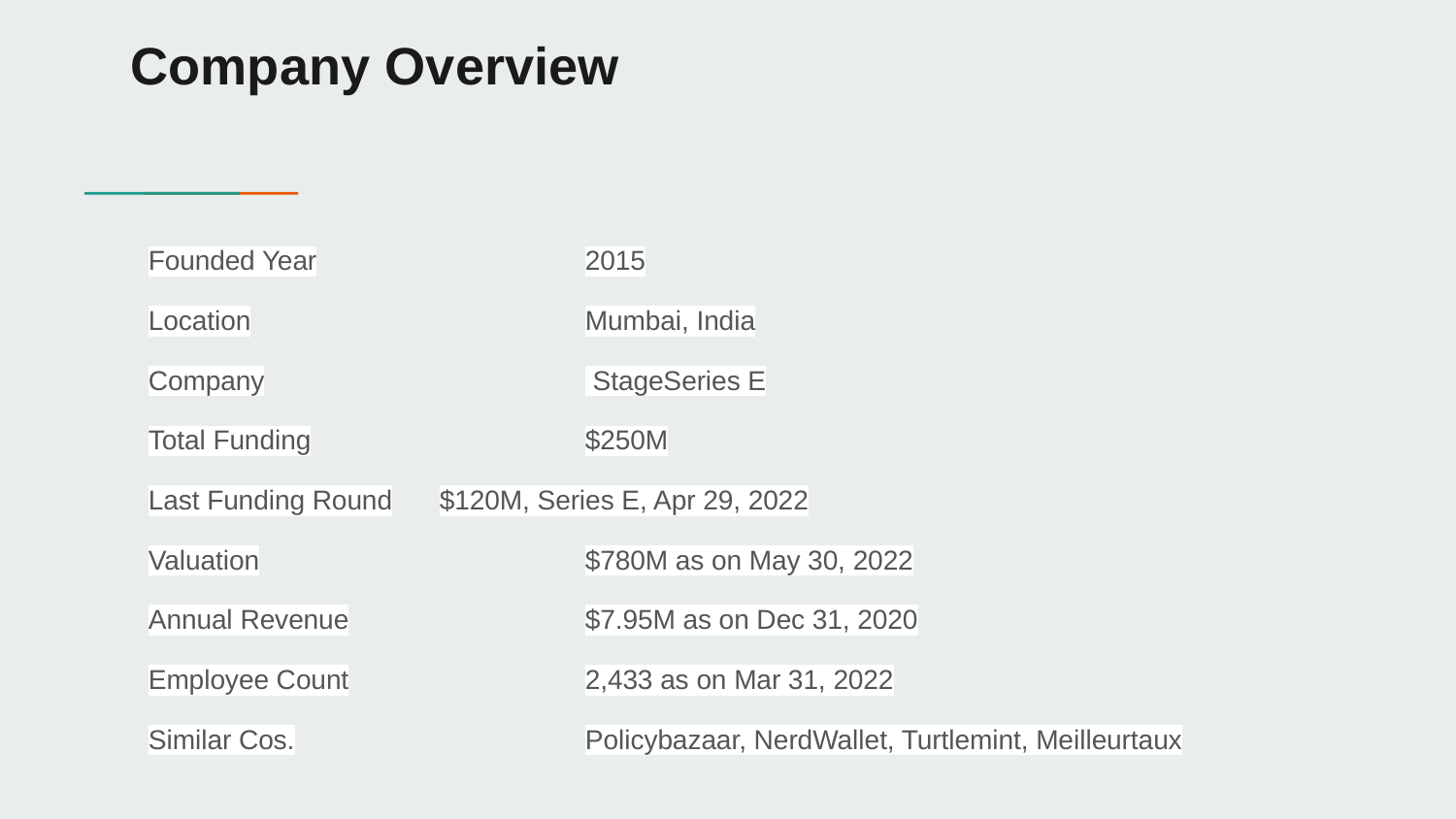

# Company Overview
Founded Year		2015
Location			Mumbai, India
Company			 StageSeries E
Total Funding		$250M
Last Funding Round	$120M, Series E, Apr 29, 2022
Valuation			$780M as on May 30, 2022
Annual Revenue		$7.95M as on Dec 31, 2020
Employee Count		2,433 as on Mar 31, 2022
Similar Cos.		Policybazaar, NerdWallet, Turtlemint, Meilleurtaux
													Source